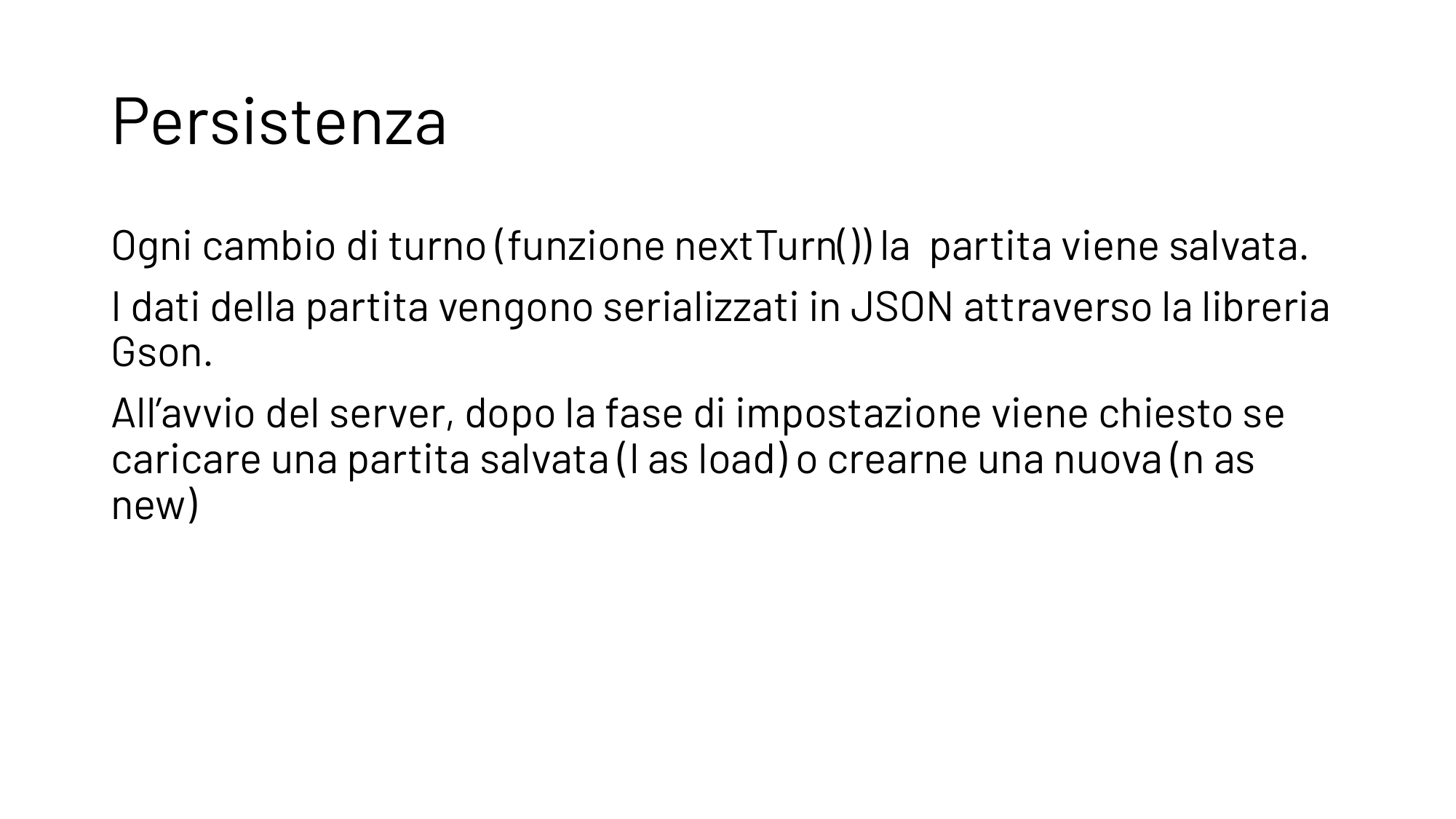

# Persistenza
Ogni cambio di turno (funzione nextTurn()) la  partita viene salvata.
I dati della partita vengono serializzati in JSON attraverso la libreria Gson.
All’avvio del server, dopo la fase di impostazione viene chiesto se caricare una partita salvata (l as load) o crearne una nuova (n as new)